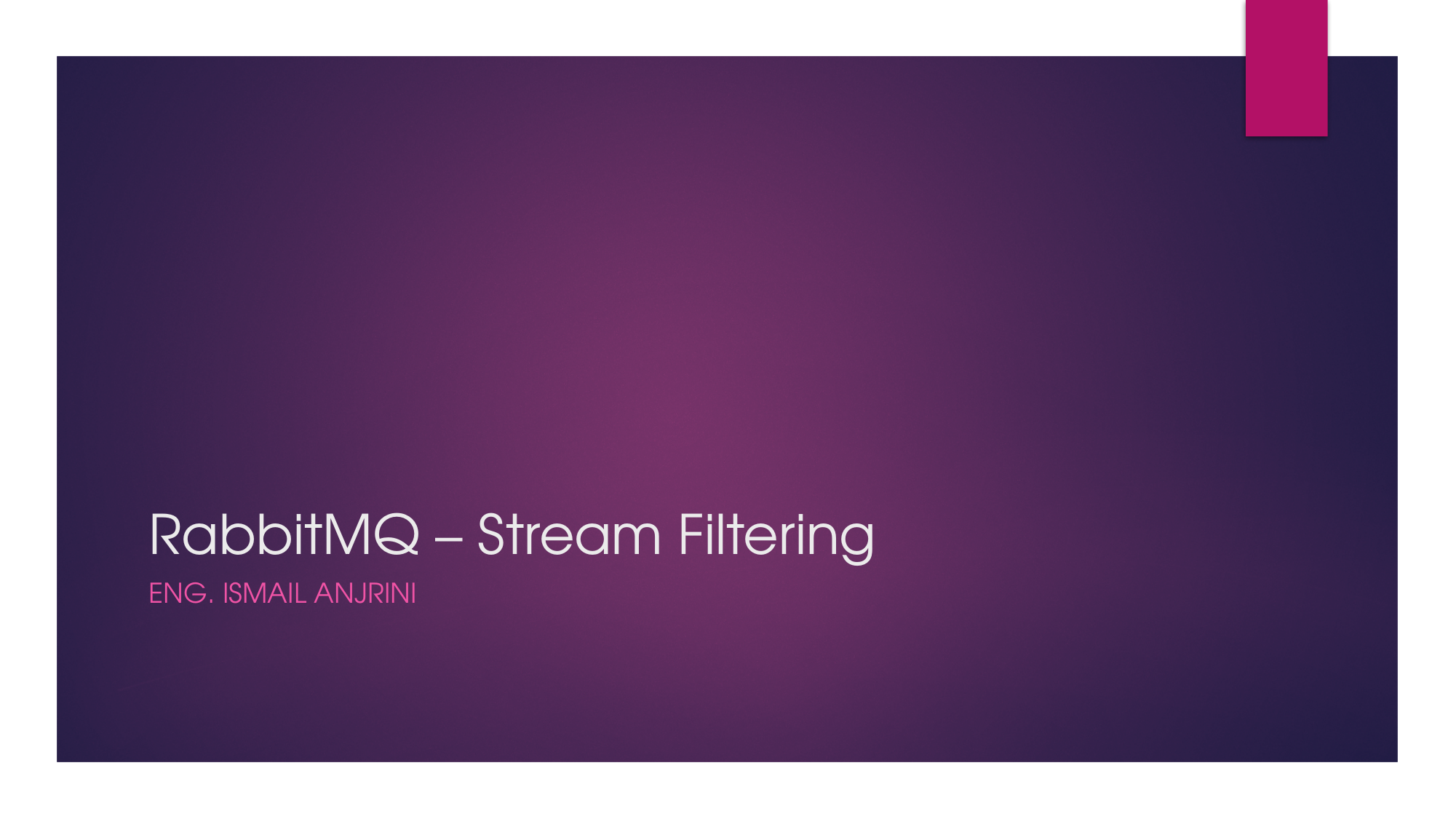

# RabbitMQ – Stream Filtering
Eng. Ismail Anjrini